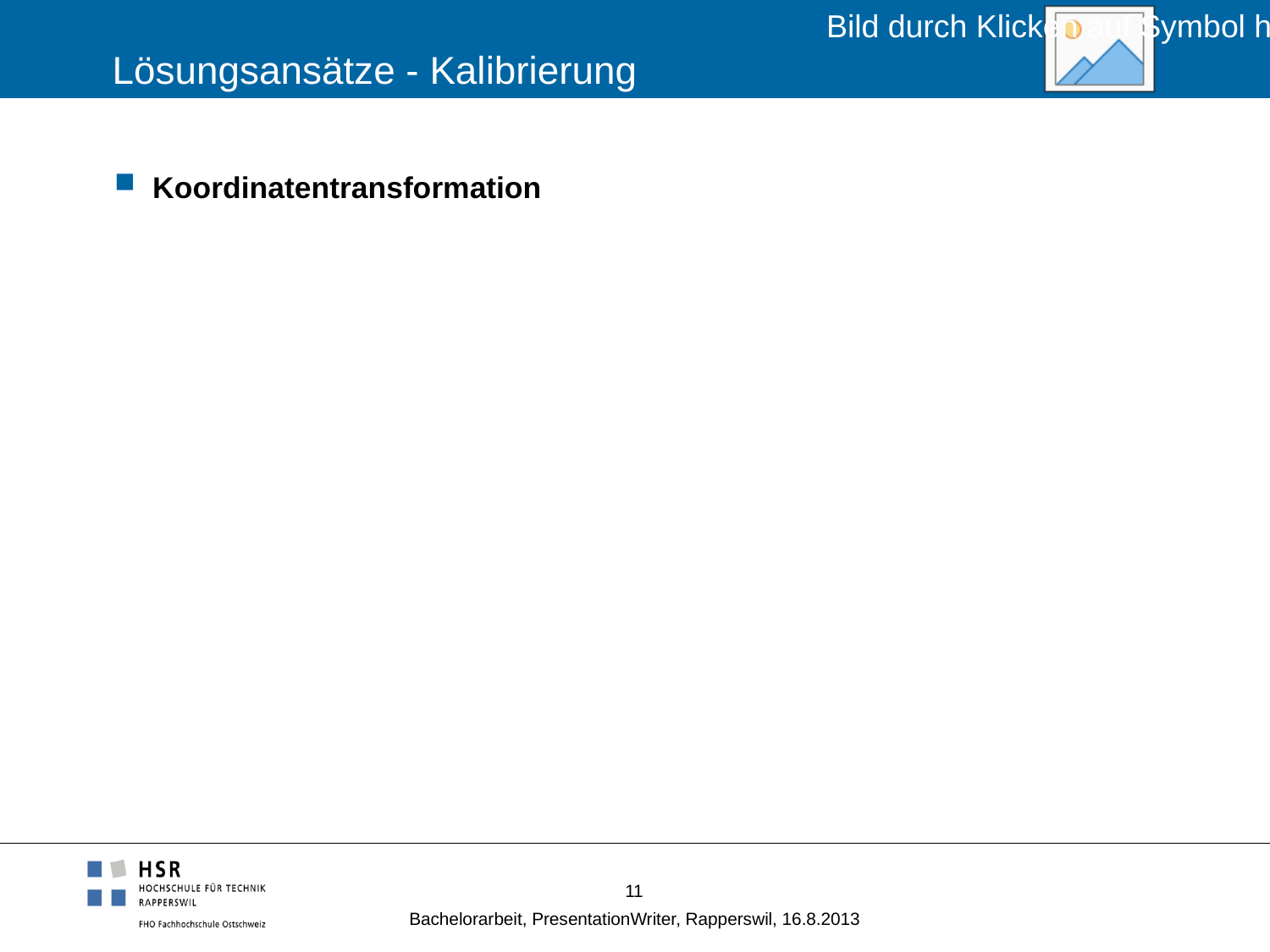

# Lösungsansätze - Kalibrierung
Koordinatentransformation
11
Bachelorarbeit, PresentationWriter, Rapperswil, 16.8.2013